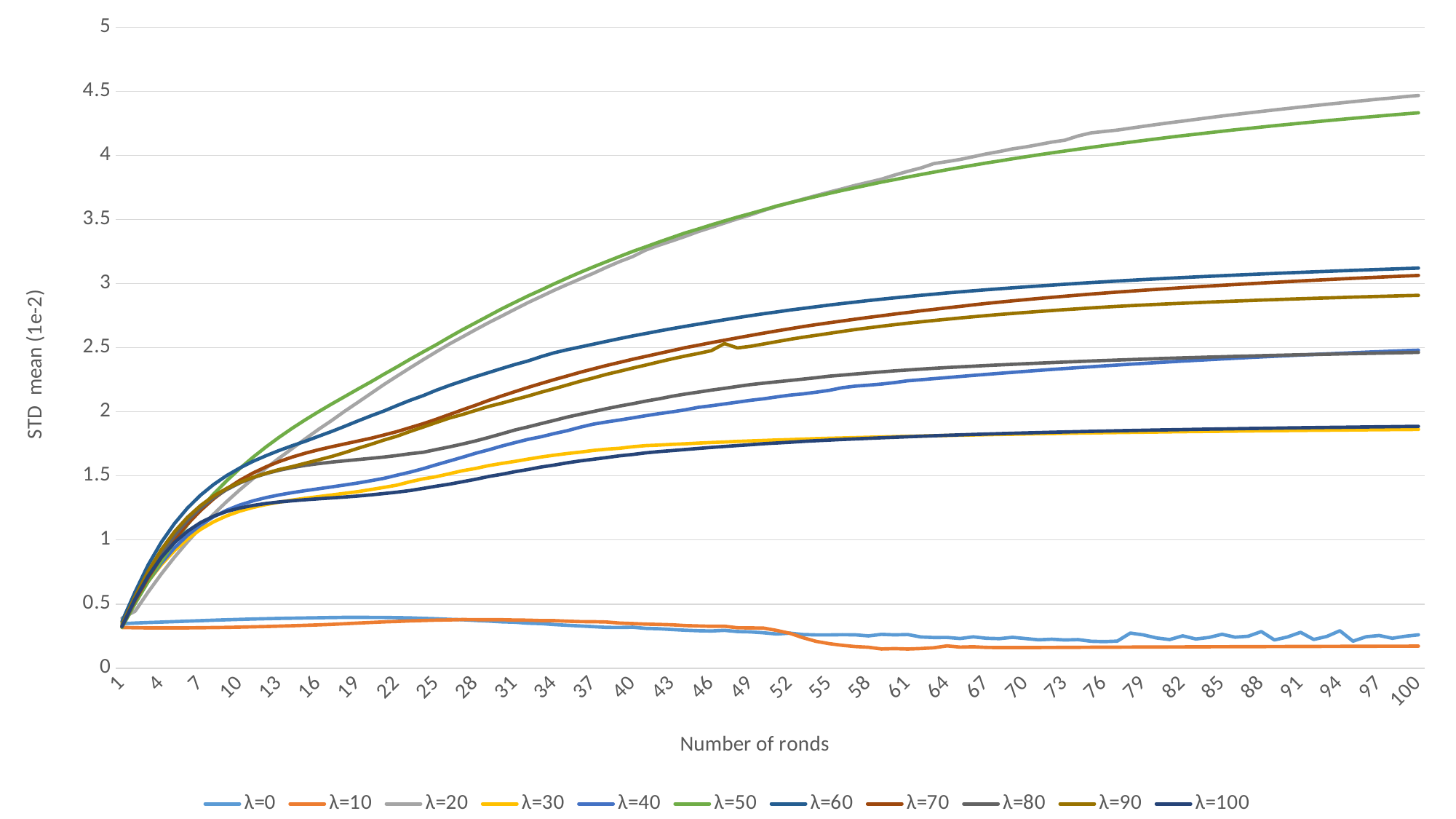

### Chart

| Category | λ=0 | λ=10 | λ=20 | λ=30 | λ=40 | λ=50 | λ=60 | λ=70 | λ=80 | λ=90 | λ=100 |
|---|---|---|---|---|---|---|---|---|---|---|---|
| 1 | 0.347283738665282 | 0.317706726491451 | 0.390011700801551 | 0.358118559233844 | 0.328482058830559 | 0.318215857259929 | 0.364861753769218 | 0.325413583777844 | 0.325176189653575 | 0.337797403335571 | 0.325852609239518 |
| 2 | 0.352132553234696 | 0.315608829259872 | 0.444455863907933 | 0.525307934731245 | 0.512054795399308 | 0.504512153565883 | 0.595217337831854 | 0.526997074484825 | 0.535375205799937 | 0.559213757514953 | 0.538884801790118 |
| 3 | 0.356159592047333 | 0.314291263930499 | 0.594075862318277 | 0.676192063838243 | 0.677107367664575 | 0.675664190202951 | 0.805830489844083 | 0.705658504739403 | 0.72610042989254 | 0.756184151396155 | 0.71810083463788 |
| 4 | 0.35972713958472 | 0.31395077239722 | 0.734331039711833 | 0.806369911879301 | 0.818471424281597 | 0.833282340317964 | 0.981346238404512 | 0.863648857921362 | 0.891796965152025 | 0.92445034533739 | 0.863855239003896 |
| 5 | 0.363161833956837 | 0.314072309993207 | 0.864834990352392 | 0.916659738868475 | 0.937677640467882 | 0.982996262609958 | 1.12762674689292 | 1.00247375667095 | 1.03306081146001 | 1.06358155608177 | 0.978968385607004 |
| 6 | 0.36701678764075 | 0.314738764427602 | 0.985672976821661 | 1.00819738581776 | 1.0364937596023 | 1.12025504931807 | 1.24909868463873 | 1.12368334084749 | 1.15143898874521 | 1.17705008015036 | 1.06852976605296 |
| 7 | 0.370856374502182 | 0.315679679624736 | 1.09787201508879 | 1.08254877850413 | 1.11688850447535 | 1.24506698921322 | 1.34979663416743 | 1.22963283210992 | 1.24924704432487 | 1.26890186220407 | 1.13595128059387 |
| 8 | 0.37445779889822 | 0.316913123242557 | 1.2024356983602 | 1.14189656451344 | 1.18141314014792 | 1.35871991515159 | 1.43312364816665 | 1.32094323635101 | 1.32902162149548 | 1.34301874786615 | 1.18598705157637 |
| 9 | 0.377804646268486 | 0.318484683521091 | 1.30005879327654 | 1.18853859603405 | 1.23254051432013 | 1.4626464806497 | 1.502684969455 | 1.39907514676451 | 1.39331240206956 | 1.40257598832249 | 1.22280484065413 |
| 10 | 0.380856241099536 | 0.320495455525815 | 1.39176668599247 | 1.22513649985194 | 1.27305313944816 | 1.55785996466875 | 1.56184555962681 | 1.46565288305282 | 1.44476210698485 | 1.45056843757629 | 1.24969352036714 |
| 11 | 0.383657333441078 | 0.322631816379725 | 1.47831980139017 | 1.25378165394067 | 1.30502451211214 | 1.64537113159894 | 1.61338504403829 | 1.52229191735386 | 1.4856981113553 | 1.48856444284319 | 1.26959225162863 |
| 12 | 0.386130809783935 | 0.325008179061114 | 1.56020615249872 | 1.27679547294974 | 1.33060608059167 | 1.72619260847568 | 1.65727864950895 | 1.57059114426374 | 1.51826543733477 | 1.52037488296628 | 1.28478994593024 |
| 13 | 0.388350221328437 | 0.327986408956348 | 1.63860712200403 | 1.29513787105679 | 1.35142598301172 | 1.80126521736383 | 1.69820245355367 | 1.61175709217786 | 1.54415518045425 | 1.54953589662909 | 1.29656139761209 |
| 14 | 0.390207744203507 | 0.331141310743987 | 1.71320177614688 | 1.31129017099738 | 1.36936008930206 | 1.87165681272745 | 1.73531081527471 | 1.64683237671852 | 1.56491603702306 | 1.57262627035379 | 1.30605725571513 |
| 15 | 0.391817325726151 | 0.33434466458857 | 1.78898256272077 | 1.32565293461084 | 1.38513064011931 | 1.93769391626119 | 1.77035089582204 | 1.67697425931692 | 1.58174987882375 | 1.5988165512681 | 1.31407557055354 |
| 16 | 0.393623253330588 | 0.337698124349117 | 1.86214875429868 | 1.33802983909845 | 1.39939282089471 | 2.00001802295446 | 1.80866010487079 | 1.70356519520282 | 1.59551072865724 | 1.62495430558919 | 1.3212963938713 |
| 17 | 0.395275931805372 | 0.341995293274521 | 1.93110574036836 | 1.3512653298676 | 1.4139249920845 | 2.06048320978879 | 1.84606239199638 | 1.72698125243186 | 1.6073090955615 | 1.6509311273694 | 1.32804801687598 |
| 18 | 0.396431237459182 | 0.346869090571999 | 2.00419817119836 | 1.36385885998606 | 1.42895877361297 | 2.11856178939342 | 1.88628286123275 | 1.74929779022932 | 1.61752104759216 | 1.6815086826682 | 1.33502129465341 |
| 19 | 0.396492565050721 | 0.351875135675072 | 2.07302141934633 | 1.37685304507613 | 1.44426552578806 | 2.17691231518983 | 1.92808508872985 | 1.77118405699729 | 1.62721779197454 | 1.71466637402772 | 1.34292989969253 |
| 20 | 0.396302714943885 | 0.356655870564281 | 2.14303936809301 | 1.39339687302708 | 1.46201280876994 | 2.23353020846843 | 1.96822378784418 | 1.79340038448572 | 1.63693185895681 | 1.74574945122003 | 1.35186407715082 |
| 21 | 0.395802780985832 | 0.361220980994403 | 2.21264287829399 | 1.41027960926294 | 1.48087097331881 | 2.29300428181886 | 2.00615134090185 | 1.81905683130025 | 1.64690539240837 | 1.77935175597667 | 1.36237740516662 |
| 22 | 0.394098786637187 | 0.36463055294007 | 2.27827075868845 | 1.42802400514483 | 1.5055519528687 | 2.35051345080137 | 2.04904414713382 | 1.84530708938837 | 1.65907833725214 | 1.80972050875425 | 1.37301674112677 |
| 23 | 0.392396608367562 | 0.368964835070073 | 2.34319567680358 | 1.45435305312275 | 1.52923809364438 | 2.41007134318351 | 2.08980347961187 | 1.87637638300657 | 1.67322438210248 | 1.84642057865858 | 1.3858045451343 |
| 24 | 0.388828827999532 | 0.37214457988739 | 2.40640398114919 | 1.47700253874063 | 1.55656458809971 | 2.46746577322483 | 2.12639141827821 | 1.90716721117496 | 1.68427154421806 | 1.88106391578912 | 1.40237780287861 |
| 25 | 0.38594864308834 | 0.375130400061607 | 2.46821325272321 | 1.49414064362645 | 1.58704370260238 | 2.52342764288187 | 2.16828770935535 | 1.94183569401502 | 1.70569773763418 | 1.91622655838727 | 1.41955092549324 |
| 26 | 0.38125121500343 | 0.376685080118477 | 2.52914782613515 | 1.51673108339309 | 1.61614902317523 | 2.58273389190435 | 2.20589973032474 | 1.97853129357099 | 1.72597989439964 | 1.9508684054017 | 1.43529837951064 |
| 27 | 0.378017802722752 | 0.379518838599324 | 2.58452836424112 | 1.54022043570876 | 1.64562333375215 | 2.64056026935577 | 2.24056374281644 | 2.0153759047389 | 1.74848083406686 | 1.97901111096143 | 1.45447989925742 |
| 28 | 0.372527772560715 | 0.378844118677079 | 2.640962600708 | 1.55803253874182 | 1.67652405798435 | 2.69457157701253 | 2.27456893771886 | 2.0511720329523 | 1.7726955935359 | 2.01040357351303 | 1.47345690056681 |
| 29 | 0.367668201215565 | 0.378180178813636 | 2.69544329494237 | 1.58014651387929 | 1.70329920947551 | 2.74885296821594 | 2.30615530163049 | 2.08928752690553 | 1.7998918890953 | 2.04186122864484 | 1.49547597393393 |
| 30 | 0.361712952144444 | 0.378200714476406 | 2.74699162691831 | 1.59739907830953 | 1.73285733908414 | 2.8033060953021 | 2.337989769876 | 2.12379097938537 | 1.82831641286611 | 2.06729527562856 | 1.51254255324602 |
| 31 | 0.358651741407811 | 0.375684909522533 | 2.79962066560983 | 1.61301549524068 | 1.75912026315927 | 2.8536258265376 | 2.36897449940443 | 2.15743649750947 | 1.85785591602325 | 2.09578517824411 | 1.53257697820663 |
| 32 | 0.351044698618352 | 0.374764762818813 | 2.85163428634405 | 1.63092520087957 | 1.78467277437448 | 2.90365051478147 | 2.39663403481245 | 2.19005085527896 | 1.88196823000907 | 2.12260317057371 | 1.54954483732581 |
| 33 | 0.347797735594213 | 0.371324806474149 | 2.8995556756854 | 1.64738800376653 | 1.80530361831188 | 2.9501149430871 | 2.430603466928 | 2.22115684300661 | 1.90796367824077 | 2.15301252901554 | 1.56908221542835 |
| 34 | 0.34042689949274 | 0.370876910164952 | 2.94801834970712 | 1.66169963777065 | 1.82988829910755 | 2.99790799617767 | 2.46026646345853 | 2.25106757134199 | 1.93279329687356 | 2.18055136501789 | 1.5843853354454 |
| 35 | 0.33469833433628 | 0.366705353371799 | 2.99326870590448 | 1.67460180819034 | 1.8525255843997 | 3.04371416568756 | 2.48452648520469 | 2.27979887276887 | 1.95886772125959 | 2.20916494727134 | 1.60206891596317 |
| 36 | 0.329524395056068 | 0.363482232205569 | 3.03714368492364 | 1.68535057455301 | 1.87992695719003 | 3.08820493519306 | 2.50590052455663 | 2.30875890702009 | 1.98099259287118 | 2.23877839744091 | 1.61721371114254 |
| 37 | 0.324230268597602 | 0.362535798922181 | 3.08084841817617 | 1.69851034879684 | 1.90376732498407 | 3.13060507178306 | 2.52795349806547 | 2.33526267111301 | 2.00246088206768 | 2.26452704519033 | 1.62996407598257 |
| 38 | 0.318407430313527 | 0.360182602889835 | 3.12760956585407 | 1.70829035341739 | 1.92047096788883 | 3.17144505679607 | 2.54947543144226 | 2.36160848289728 | 2.02435236424207 | 2.29228269308805 | 1.64278000593185 |
| 39 | 0.31763098668307 | 0.352063821628689 | 3.17161493003368 | 1.71543061733245 | 1.93607490509748 | 3.211435303092 | 2.57123447954654 | 2.38573439419269 | 2.04482469707727 | 2.31669526547193 | 1.65653768926858 |
| 40 | 0.319864763878285 | 0.348373362794518 | 3.21073196828365 | 1.72729920595884 | 1.95228159427642 | 3.2510969787836 | 2.59191934019327 | 2.40998193621635 | 2.06342320889234 | 2.3413598537445 | 1.66704040020704 |
| 41 | 0.310516473837196 | 0.343835167586803 | 3.26173715293407 | 1.73627603799104 | 1.96957793086767 | 3.28734889626503 | 2.61112581938505 | 2.43263579905033 | 2.08397004753351 | 2.36500483006238 | 1.67986303567886 |
| 42 | 0.308087887242436 | 0.341690704226493 | 3.29949595034122 | 1.74040328711271 | 1.9852802157402 | 3.32427471876144 | 2.63028126209974 | 2.45498027652502 | 2.10134554654359 | 2.38924082368612 | 1.68946366757154 |
| 43 | 0.30160651076585 | 0.338361645117402 | 3.3328216522932 | 1.74576919525861 | 1.99947208166122 | 3.35991233587265 | 2.64892522245645 | 2.47748997062444 | 2.12146826088428 | 2.41311956197023 | 1.69728677719831 |
| 44 | 0.296249589882791 | 0.332466000691056 | 3.36813926696777 | 1.75022352486848 | 2.01521031558513 | 3.39527241885662 | 2.66656130552291 | 2.50017531216144 | 2.13850270956754 | 2.43505537509918 | 1.70554760843515 |
| 45 | 0.292324111796915 | 0.329500692896544 | 3.40566001832485 | 1.75564642995595 | 2.03481893986463 | 3.42590920627117 | 2.68390420824289 | 2.51956339925527 | 2.15351022779941 | 2.45498027652502 | 1.71413701027631 |
| 46 | 0.290273851715028 | 0.326764513738453 | 3.43842953443527 | 1.76018681377172 | 2.04739905893802 | 3.45839038491249 | 2.70079132169485 | 2.53955367952585 | 2.16925386339426 | 2.47722268104553 | 1.72201637178659 |
| 47 | 0.295346160419285 | 0.327361607924103 | 3.47208641469478 | 1.76429543644189 | 2.06144843250513 | 3.48862670361995 | 2.71794628351926 | 2.55838874727487 | 2.18316707760095 | 2.53231972455978 | 1.72931365668773 |
| 48 | 0.285895681008696 | 0.31523429788649 | 3.5053938627243 | 1.76898222416639 | 2.07550041377544 | 3.51878888905048 | 2.73453537374734 | 2.57728528231382 | 2.19835583120584 | 2.49824058264493 | 1.73644181340932 |
| 49 | 0.283014983870089 | 0.314312963746488 | 3.53610888123512 | 1.77269708365201 | 2.08973735570907 | 3.54649536311626 | 2.75009758770465 | 2.5956068187952 | 2.2121449932456 | 2.51102354377508 | 1.74326654523611 |
| 50 | 0.276263710111379 | 0.31256997026503 | 3.5707801580429 | 1.77647043019533 | 2.10177283734083 | 3.57537381350994 | 2.7652321383357 | 2.61361636221408 | 2.22370978444814 | 2.52905096858739 | 1.7507467418909 |
| 51 | 0.266589736565947 | 0.294569577090442 | 3.60187105834484 | 1.78012046962976 | 2.11629811674356 | 3.60565856099128 | 2.77905743569135 | 2.63109412044286 | 2.23410334438085 | 2.54716761410236 | 1.75648275762796 |
| 52 | 0.273289438337087 | 0.272100395523011 | 3.63086462020874 | 1.78322046995162 | 2.13009044528007 | 3.63045297563076 | 2.79367696493864 | 2.64804009348154 | 2.24447306245565 | 2.56523042917251 | 1.76238417625427 |
| 53 | 0.262817228212952 | 0.237896479666233 | 3.65886390209198 | 1.7867311835289 | 2.13989708572626 | 3.65502648055553 | 2.80657168477773 | 2.66467090696096 | 2.25526690483093 | 2.58185155689716 | 1.76889188587665 |
| 54 | 0.259854993782937 | 0.209242617711424 | 3.68670783936977 | 1.7904357984662 | 2.15295162051916 | 3.67956645786762 | 2.81960368156433 | 2.68022548407316 | 2.2658197209239 | 2.59669404476881 | 1.77433062344789 |
| 55 | 0.25976572651416 | 0.191617291420698 | 3.71391475200653 | 1.79338026791811 | 2.16738879680633 | 3.70346754789352 | 2.83265896141529 | 2.69454903900623 | 2.27807648479938 | 2.61151734739542 | 1.77921038120985 |
| 56 | 0.261294632218778 | 0.178436434362083 | 3.73944975435733 | 1.79594438523054 | 2.18814592808485 | 3.72647233307361 | 2.84478645771741 | 2.70855762064456 | 2.28627808392047 | 2.62705478817224 | 1.78416837006807 |
| 57 | 0.260380865074694 | 0.168737862259149 | 3.76659594476223 | 1.79861821234226 | 2.20052246004343 | 3.74803505837917 | 2.85625848919153 | 2.72260010242462 | 2.29500569403171 | 2.64196339994668 | 1.78859997540712 |
| 58 | 0.252037029713392 | 0.163475039880722 | 3.7904143333435 | 1.8012860789895 | 2.20807492733001 | 3.7699144333601 | 2.86773275583982 | 2.73625012487173 | 2.30346079915761 | 2.65506505966186 | 1.79289635270833 |
| 59 | 0.263914884999394 | 0.150205940008163 | 3.81491146981716 | 1.80375669151544 | 2.21658777445554 | 3.79156544804573 | 2.87848655134439 | 2.74927858263254 | 2.31162253767251 | 2.66780108213424 | 1.79701428860425 |
| 60 | 0.259961164556443 | 0.15281606465578 | 3.84654961526393 | 1.80625729262828 | 2.22813300788402 | 3.81109677255153 | 2.88892034441232 | 2.76253763586282 | 2.31967326253652 | 2.67959665507078 | 1.80106256157159 |
| 61 | 0.262663303874433 | 0.149555609095841 | 3.87538485229015 | 1.80867463350296 | 2.24225725978612 | 3.83107885718345 | 2.89894547313451 | 2.77475398033857 | 2.3263419046998 | 2.69133150577545 | 1.80514864623546 |
| 62 | 0.243746559135615 | 0.153439329005777 | 3.90195436775684 | 1.81096736341714 | 2.25021578371524 | 3.85065749287605 | 2.90860515087842 | 2.78794150799512 | 2.33314037322998 | 2.70195435732603 | 1.80915128439664 |
| 63 | 0.239286688156425 | 0.159450608771294 | 3.93610410392284 | 1.81313324719667 | 2.258843742311 | 3.86942960321903 | 2.91791539639234 | 2.79925670474767 | 2.33932118862867 | 2.71234642714262 | 1.81291010230779 |
| 64 | 0.239910325035452 | 0.17433181637898 | 3.95170785486698 | 1.81524399667978 | 2.26690769195556 | 3.88811007142066 | 2.92708724737167 | 2.81113684177398 | 2.3454200476408 | 2.72227469831705 | 1.81652288883924 |
| 65 | 0.231692451052367 | 0.164617679547518 | 3.96832935512065 | 1.81732531636953 | 2.27562580257654 | 3.90627980232238 | 2.93571501970291 | 2.82225552946329 | 2.35070586204528 | 2.73192971944808 | 1.81994140148162 |
| 66 | 0.244537438265979 | 0.167078082449734 | 3.98978553712368 | 1.81936752051115 | 2.28399205952882 | 3.92359271645545 | 2.94403079897165 | 2.83420141786336 | 2.35590152442455 | 2.74131726473569 | 1.82322487235069 |
| 67 | 0.233457214199006 | 0.162037392146885 | 4.01177257299423 | 1.82128846645355 | 2.29197423905134 | 3.94096598029136 | 2.95204408466815 | 2.84537281841039 | 2.36101187765598 | 2.75031924247741 | 1.82642135769128 |
| 68 | 0.230522057972848 | 0.160791946109384 | 4.03018705546855 | 1.82322151958942 | 2.30000298470258 | 3.95665131509304 | 2.9597220942378 | 2.85552684217691 | 2.36588232219219 | 2.75904983282089 | 1.82944145053625 |
| 69 | 0.240899249911308 | 0.161108921747654 | 4.05087210237979 | 1.82505249977111 | 2.30797175318002 | 3.97339537739753 | 2.96722650527954 | 2.86561790853738 | 2.37061511725187 | 2.76712719351053 | 1.83234196156263 |
| 70 | 0.2310924930498 | 0.161122099962085 | 4.06609885394573 | 1.82678271085023 | 2.31564249843359 | 3.98905985057354 | 2.97448094934225 | 2.87484470754861 | 2.37521734088659 | 2.77500282973051 | 1.83514934033155 |
| 71 | 0.221452047117054 | 0.161453709006309 | 4.08451370894908 | 1.82859096676111 | 2.32317801564931 | 4.00453805923461 | 2.98148449510335 | 2.88442559540271 | 2.37977504730224 | 2.78269685804843 | 1.83783769607543 |
| 72 | 0.226219301111996 | 0.16195107018575 | 4.10384014248847 | 1.83027721941471 | 2.33062095940113 | 4.01979461312294 | 2.98835765570402 | 2.89312452077865 | 2.38406844437122 | 2.79020611196756 | 1.8403785303235 |
| 73 | 0.220017111860215 | 0.162466638721525 | 4.11851033568382 | 1.83192770928144 | 2.33782939612865 | 4.03404124081134 | 2.9950151219964 | 2.90185511112213 | 2.38838884979486 | 2.79701184481382 | 1.84280723333358 |
| 74 | 0.223264307714998 | 0.16286876052618 | 4.15137819945812 | 1.83355025947093 | 2.34478097409009 | 4.04866151511669 | 3.001544252038 | 2.91011463850736 | 2.39241570234298 | 2.80355811119079 | 1.84516515582799 |
| 75 | 0.210095383226871 | 0.163311883807182 | 4.17553149163723 | 1.83508787304162 | 2.35141050070524 | 4.06252555549144 | 3.00787892192602 | 2.91837789118289 | 2.39632613956928 | 2.81039420515298 | 1.84741001576185 |
| 76 | 0.207552243955433 | 0.163784937467426 | 4.18677330017089 | 1.83657649904489 | 2.35834065824747 | 4.07639369368553 | 3.01399063318967 | 2.9260778799653 | 2.40012891590595 | 2.81656272709369 | 1.84961408376693 |
| 77 | 0.211140210740268 | 0.164187082555145 | 4.19739335775375 | 1.83802228420972 | 2.36487127840518 | 4.09000813961029 | 3.01994271576404 | 2.93388571590185 | 2.4038553237915 | 2.82244142144918 | 1.85173749923706 |
| 78 | 0.274101388640701 | 0.164657644927501 | 4.21213768422603 | 1.83942075818777 | 2.37143319100141 | 4.10324893891811 | 3.02581042051315 | 2.94101238250732 | 2.40750480443239 | 2.82788667827844 | 1.85378957539796 |
| 79 | 0.259641790762543 | 0.165052828378975 | 4.22683618962764 | 1.84076484292745 | 2.37761549651622 | 4.11622487008571 | 3.03137544542551 | 2.94816624373197 | 2.41094660013914 | 2.83304508775472 | 1.85577794909477 |
| 80 | 0.235878606326878 | 0.165476708207279 | 4.24087010324001 | 1.84209235012531 | 2.38375850021839 | 4.12886105477809 | 3.03682815283536 | 2.95518636703491 | 2.4144297465682 | 2.83793713897466 | 1.85769833624362 |
| 81 | 0.223461887799203 | 0.165891577489674 | 4.25462536513805 | 1.84335336089134 | 2.38971691578626 | 4.14169803261756 | 3.04205995053052 | 2.96186208724975 | 2.41772774606943 | 2.84260939806699 | 1.85956470668315 |
| 82 | 0.252435775473713 | 0.166317750699818 | 4.26761507987976 | 1.84461511671543 | 2.39566303789615 | 4.1536945849657 | 3.04716881364583 | 2.96836774796247 | 2.4208415299654 | 2.84717679023742 | 1.86131484806537 |
| 83 | 0.227861339226365 | 0.166707939933985 | 4.2808424681425 | 1.84582322835922 | 2.40135006606578 | 4.16518226265907 | 3.05212531238794 | 2.97467019408941 | 2.42389291524887 | 2.85156574100255 | 1.8630588427186 |
| 84 | 0.239807507023215 | 0.167103006970137 | 4.29414846003055 | 1.8469750881195 | 2.40693967789411 | 4.17701452970504 | 3.05697526782751 | 2.98084001988172 | 2.42685880511999 | 2.85589341074228 | 1.86475571244955 |
| 85 | 0.264621595852077 | 0.16749162459746 | 4.30733375251293 | 1.84811800718307 | 2.41240914911031 | 4.18845117092132 | 3.06170713156461 | 2.98705045133829 | 2.42972485721111 | 2.85993702709674 | 1.86634045094251 |
| 86 | 0.24190682452172 | 0.167882617097347 | 4.31937463581562 | 1.84920951724052 | 2.41782758384943 | 4.19962294399738 | 3.06633301079273 | 2.99302395433187 | 2.43245642632246 | 2.86385361105203 | 1.86793617904186 |
| 87 | 0.249252072535455 | 0.16822435427457 | 4.33110855519771 | 1.8502963706851 | 2.4230808019638 | 4.21026349067688 | 3.07082813233137 | 2.99878716468811 | 2.43510771542787 | 2.86765843629837 | 1.86945032328367 |
| 88 | 0.285710440948605 | 0.168580585159361 | 4.34279441833496 | 1.85135584324598 | 2.42819841951131 | 4.2210292071104 | 3.07522751390934 | 3.00447680056095 | 2.4376830086112 | 2.87138316780328 | 1.87094379216432 |
| 89 | 0.22038766182959 | 0.168929772917181 | 4.35469634830951 | 1.85239594429731 | 2.43319366127252 | 4.23144549131393 | 3.07951550930738 | 3.01003456115722 | 2.44021825492382 | 2.87498068064451 | 1.87239032238721 |
| 90 | 0.243775034323334 | 0.169280101545155 | 4.36557233333587 | 1.85340587049722 | 2.43811607360839 | 4.24137450754642 | 3.08370236307382 | 3.01547944545745 | 2.44257133454084 | 2.87849996238946 | 1.87380742281675 |
| 91 | 0.279797497205436 | 0.169610255397856 | 4.37716916203498 | 1.85439437627792 | 2.44287699460983 | 4.25143502652645 | 3.08778882026672 | 3.02087012678384 | 2.44491454213857 | 2.88187656551599 | 1.87517050653696 |
| 92 | 0.224174908362329 | 0.169926066882908 | 4.38777171075344 | 1.85536313802003 | 2.44749058037996 | 4.26115952432155 | 3.09181194752454 | 3.02609838545322 | 2.44718957692384 | 2.88515929132699 | 1.876519061625 |
| 93 | 0.247703306376934 | 0.170242867898195 | 4.39858175814151 | 1.85630246996879 | 2.45200376957654 | 4.27080243825912 | 3.09568885713815 | 3.03128715604543 | 2.44944207370281 | 2.8884032741189 | 1.87783408910036 |
| 94 | 0.292337802238762 | 0.170559529215097 | 4.40868698060512 | 1.85723509639501 | 2.45653036981821 | 4.28030490875244 | 3.09954676777124 | 3.0362194404006 | 2.45158355683088 | 2.891481295228 | 1.87911875545978 |
| 95 | 0.210799509659409 | 0.170857203193008 | 4.41934280097484 | 1.85813661664724 | 2.46079377830028 | 4.28935959935188 | 3.1032919883728 | 3.04105412214994 | 2.45370510965585 | 2.89455354213714 | 1.88039597123861 |
| 96 | 0.245166104286909 | 0.171139650046825 | 4.42908145487308 | 1.85903962701559 | 2.46503092348575 | 4.29848693311214 | 3.10695171356201 | 3.04578635841608 | 2.45583057403564 | 2.89752129465341 | 1.88164114952087 |
| 97 | 0.2548657823354 | 0.171425775624811 | 4.43935729563236 | 1.8599085509777 | 2.46912688016891 | 4.30712364614009 | 3.11056170612573 | 3.05040124803781 | 2.45786514133214 | 2.90038473904132 | 1.88285708427429 |
| 98 | 0.23354347795248 | 0.171709398273378 | 4.44823801517486 | 1.86076797544956 | 2.47319228947162 | 4.31582927703857 | 3.1140673905611 | 3.05499024689197 | 2.4598404765129 | 2.90321838110685 | 1.88404750078916 |
| 99 | 0.249257101677358 | 0.171964266337454 | 4.45857010781765 | 1.86160560697317 | 2.477134950459 | 4.32407967746257 | 3.11751998960971 | 3.05941086262464 | 2.46182288974523 | 2.90595535188913 | 1.88521649688482 |
| 100 | 0.260381260886788 | 0.172220543026924 | 4.46725450456142 | 1.86243057250976 | 2.48098112642765 | 4.33230586349964 | 3.12089920043945 | 3.06378658860921 | 2.46373061090707 | 2.90857385843992 | 1.88636314123868 |